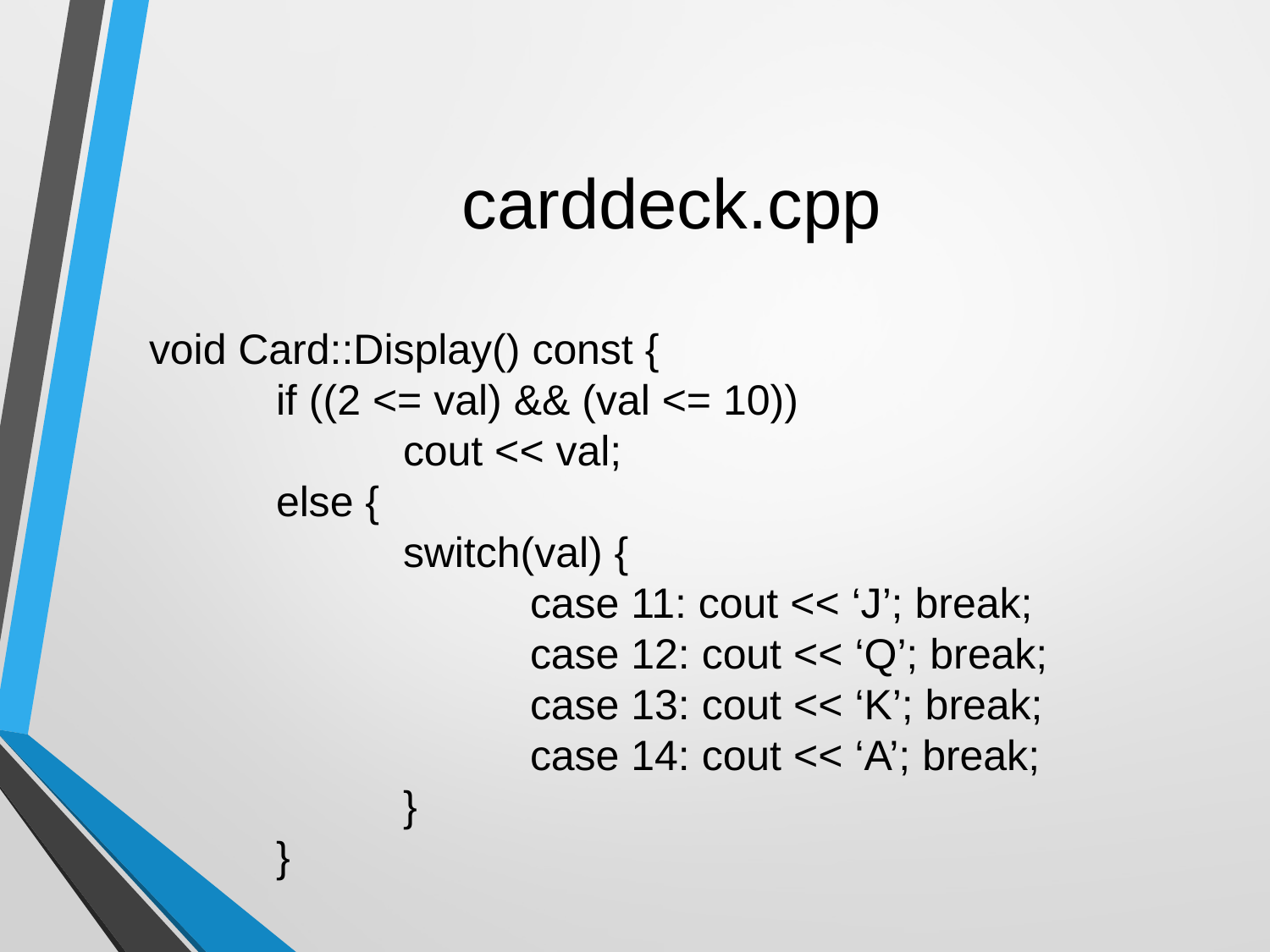

# carddeck.cpp
void Card::Display() const {
	if ((2 <= val) && (val <= 10))
		cout << val;
	else {
		switch(val) {
			case 11: cout << ‘J’; break;
			case 12: cout << ‘Q’; break;
			case 13: cout << ‘K’; break;
			case 14: cout << ‘A’; break;
		}
	}